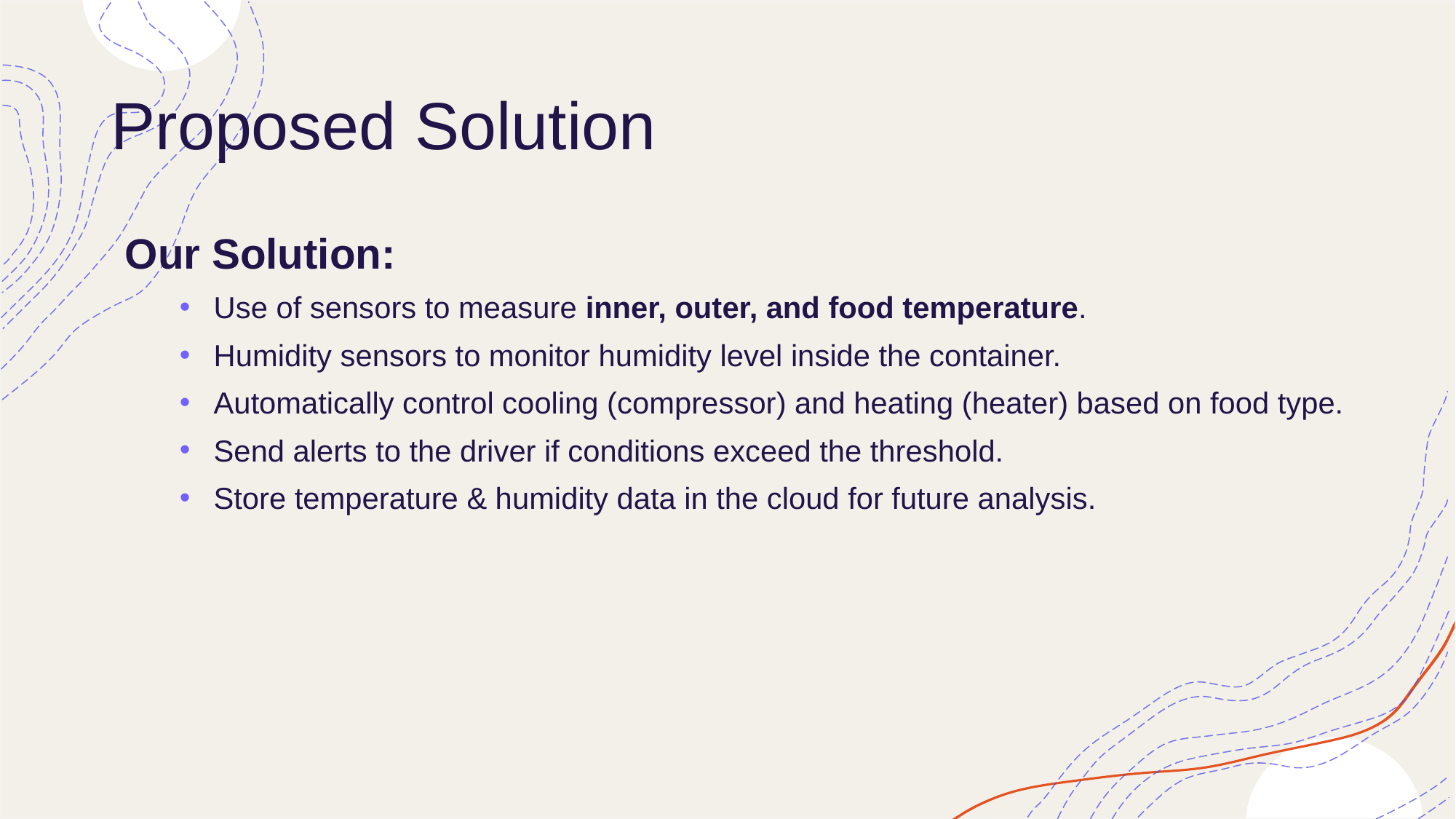

# Proposed Solution
Our Solution:
Use of sensors to measure inner, outer, and food temperature.
Humidity sensors to monitor humidity level inside the container.
Automatically control cooling (compressor) and heating (heater) based on food type.
Send alerts to the driver if conditions exceed the threshold.
Store temperature & humidity data in the cloud for future analysis.